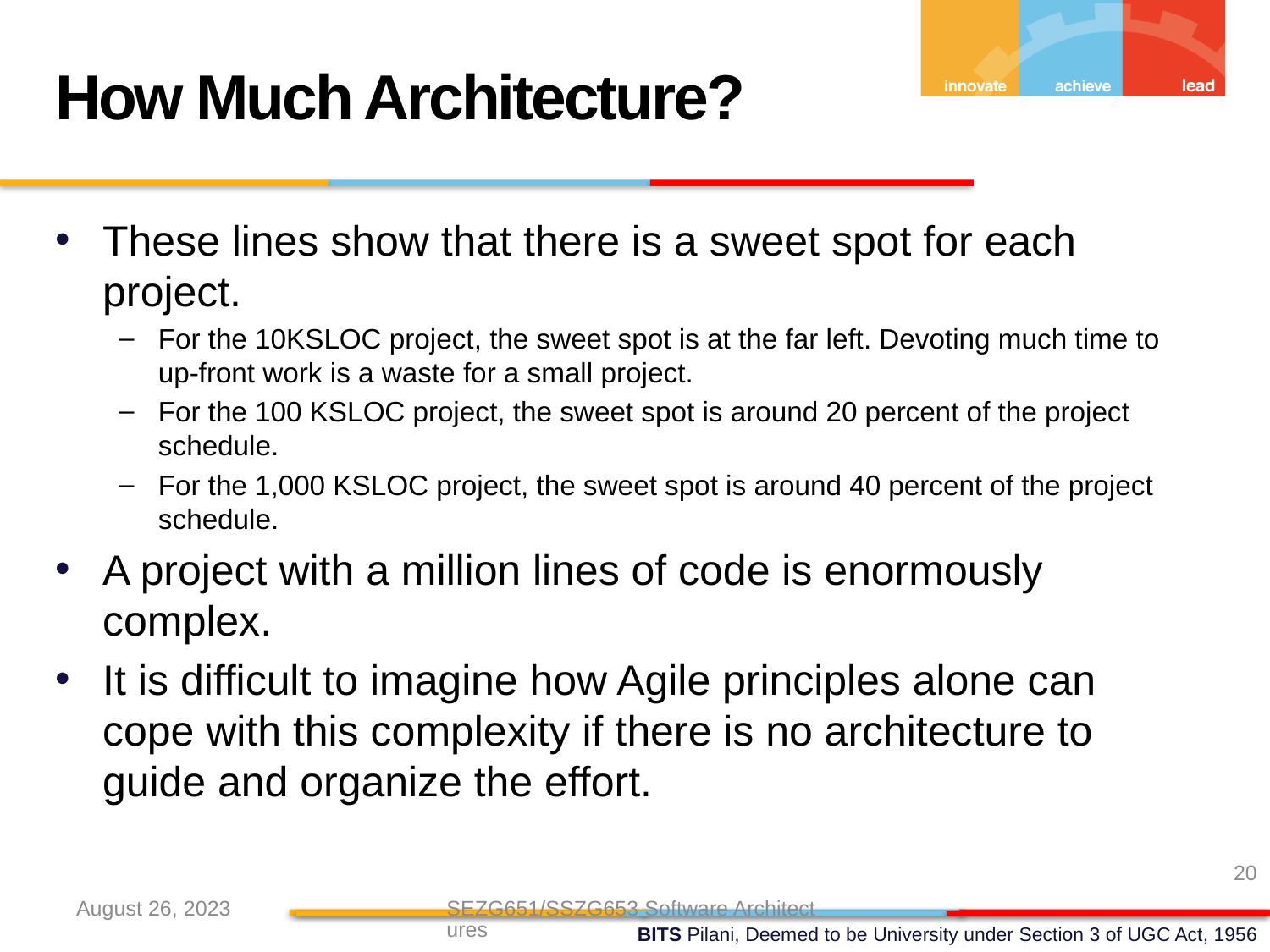

How Much Architecture?
These lines show that there is a sweet spot for each project.
For the 10KSLOC project, the sweet spot is at the far left. Devoting much time to up-front work is a waste for a small project.
For the 100 KSLOC project, the sweet spot is around 20 percent of the project schedule.
For the 1,000 KSLOC project, the sweet spot is around 40 percent of the project schedule.
A project with a million lines of code is enormously complex.
It is difficult to imagine how Agile principles alone can cope with this complexity if there is no architecture to guide and organize the effort.
20
August 26, 2023
SEZG651/SSZG653 Software Architectures